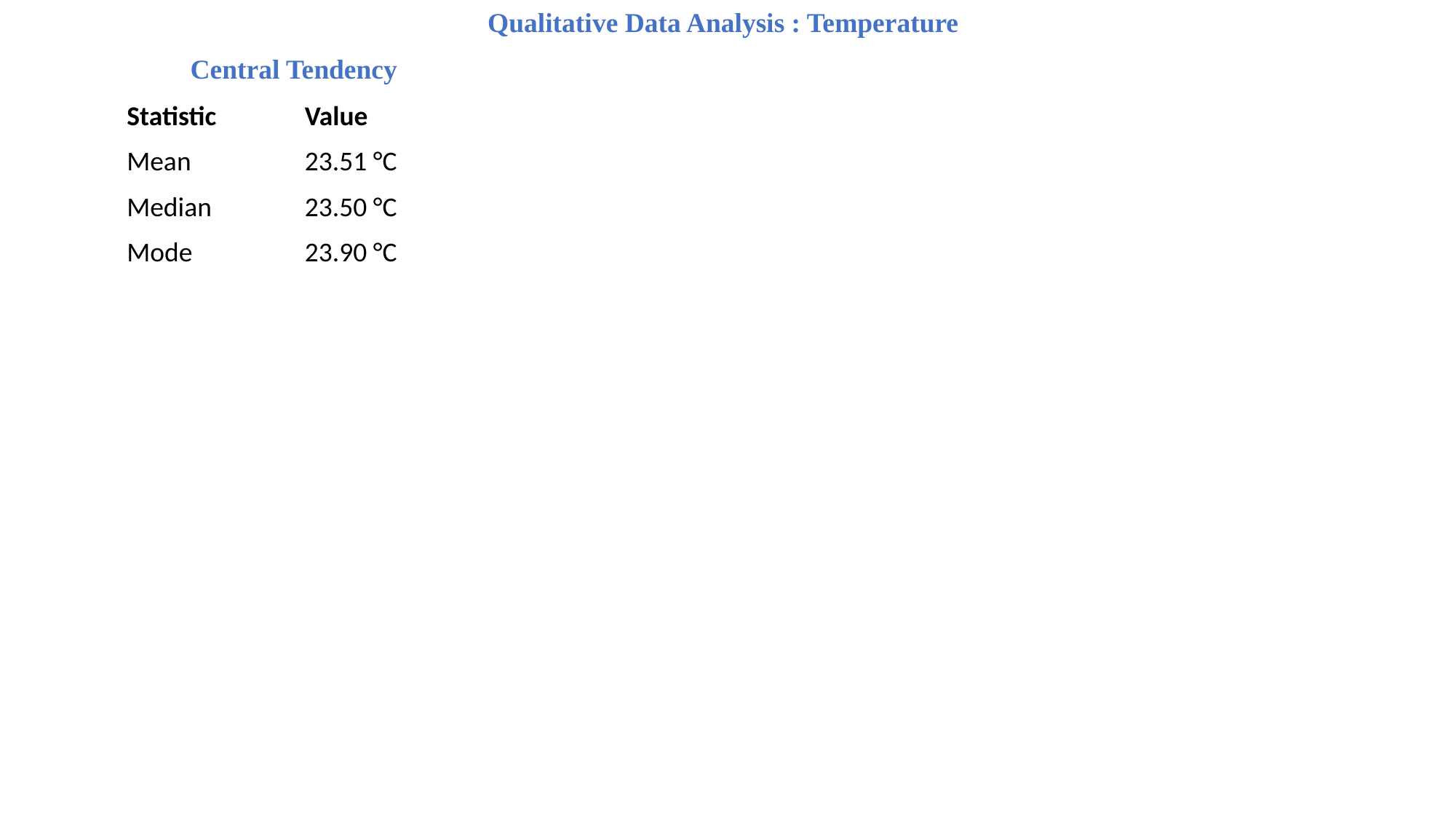

Qualitative Data Analysis : Temperature
Central Tendency
|  |  |
| --- | --- |
|  |  |
|  |  |
|  |  |
| Statistic | Value |
| --- | --- |
| Mean | 23.51 °C |
| Median | 23.50 °C |
| Mode | 23.90 °C |
|  |  |
| --- | --- |
|  |  |
|  |  |